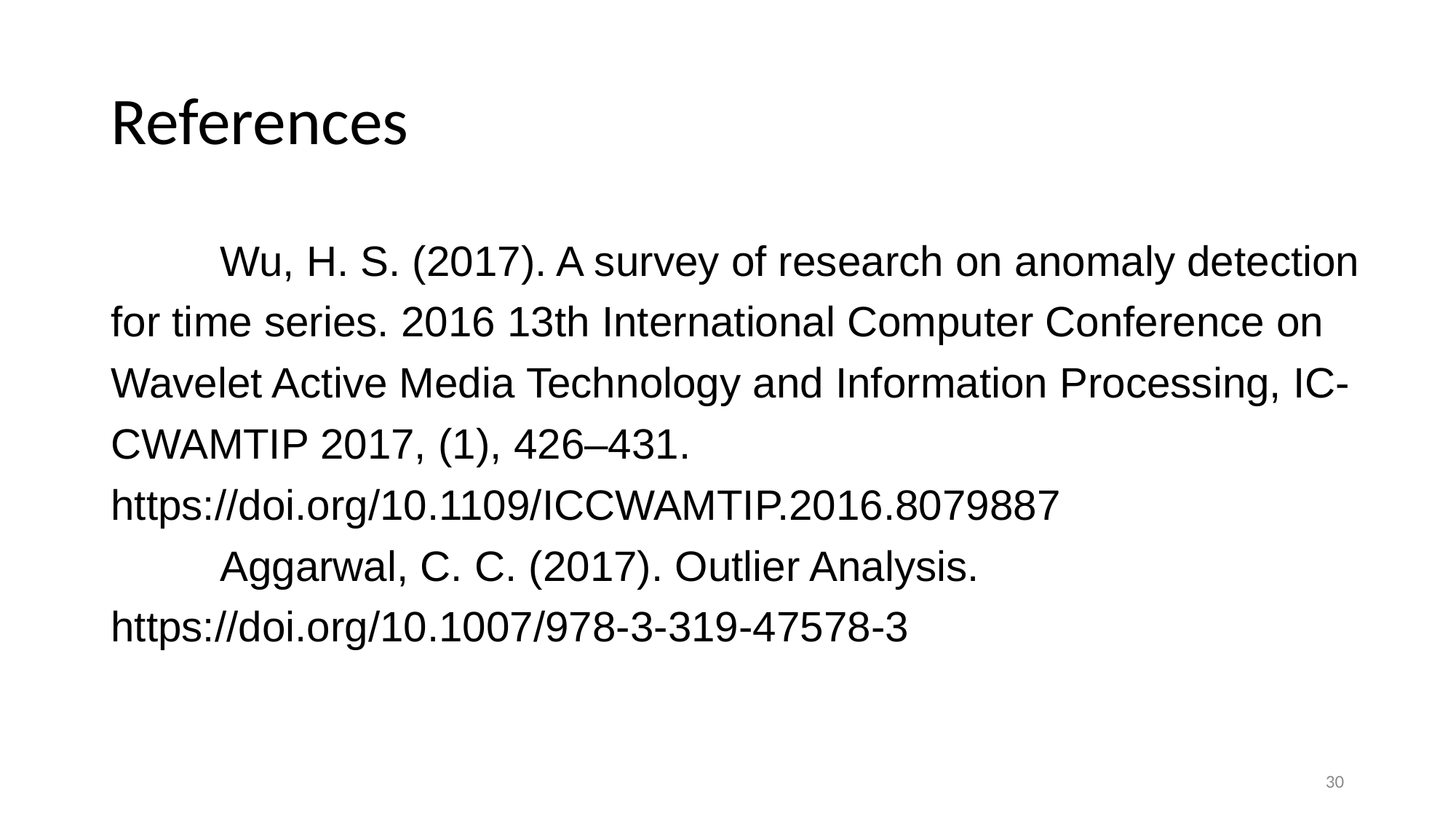

# References
	Wu, H. S. (2017). A survey of research on anomaly detection for time series. 2016 13th International Computer Conference on Wavelet Active Media Technology and Information Processing, IC-CWAMTIP 2017, (1), 426–431. https://doi.org/10.1109/ICCWAMTIP.2016.8079887
	Aggarwal, C. C. (2017). Outlier Analysis. https://doi.org/10.1007/978-3-319-47578-3
30